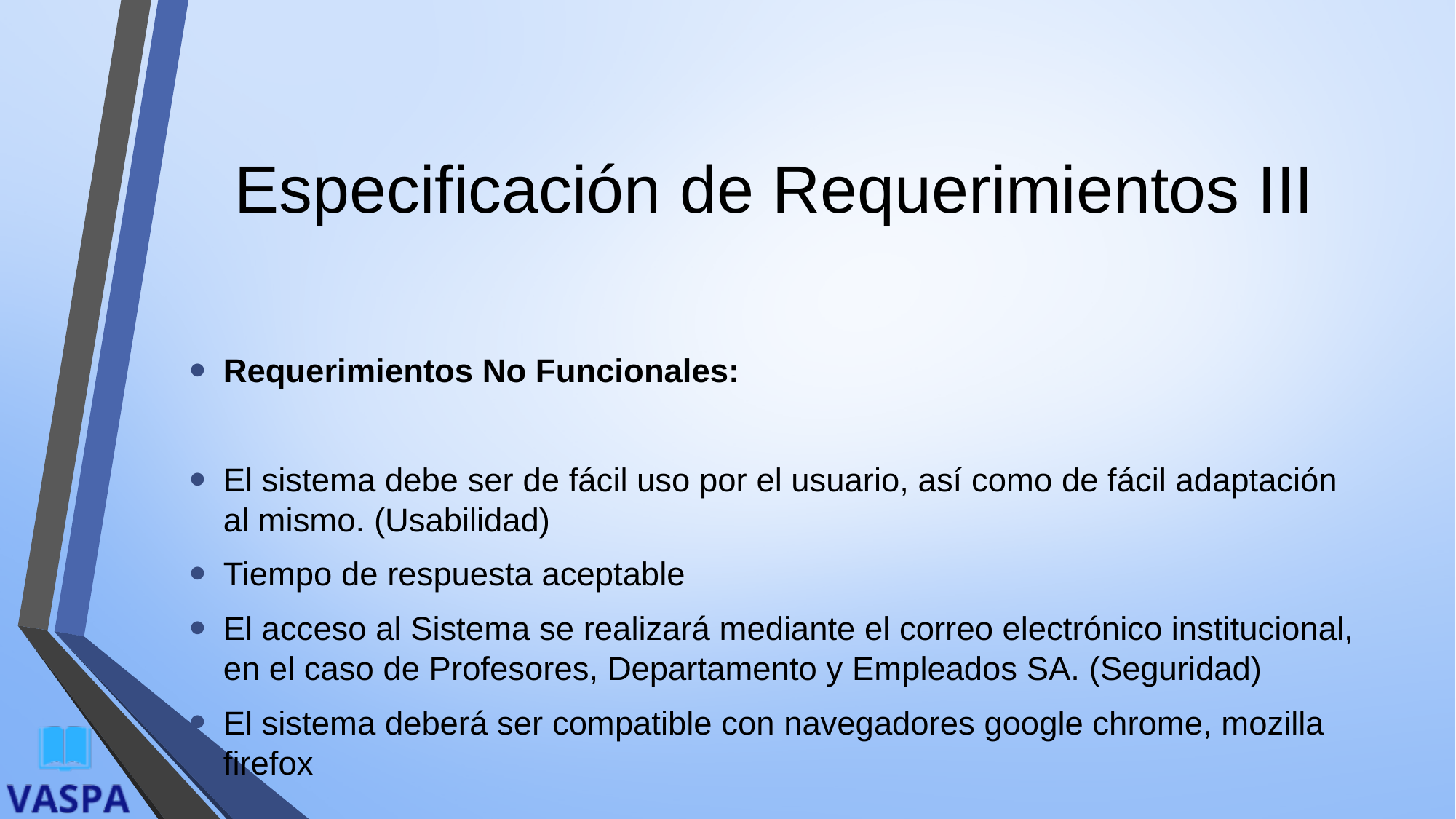

# Especificación de Requerimientos III
Requerimientos No Funcionales:

El sistema debe ser de fácil uso por el usuario, así como de fácil adaptación al mismo. (Usabilidad)
Tiempo de respuesta aceptable
El acceso al Sistema se realizará mediante el correo electrónico institucional, en el caso de Profesores, Departamento y Empleados SA. (Seguridad)
El sistema deberá ser compatible con navegadores google chrome, mozilla firefox